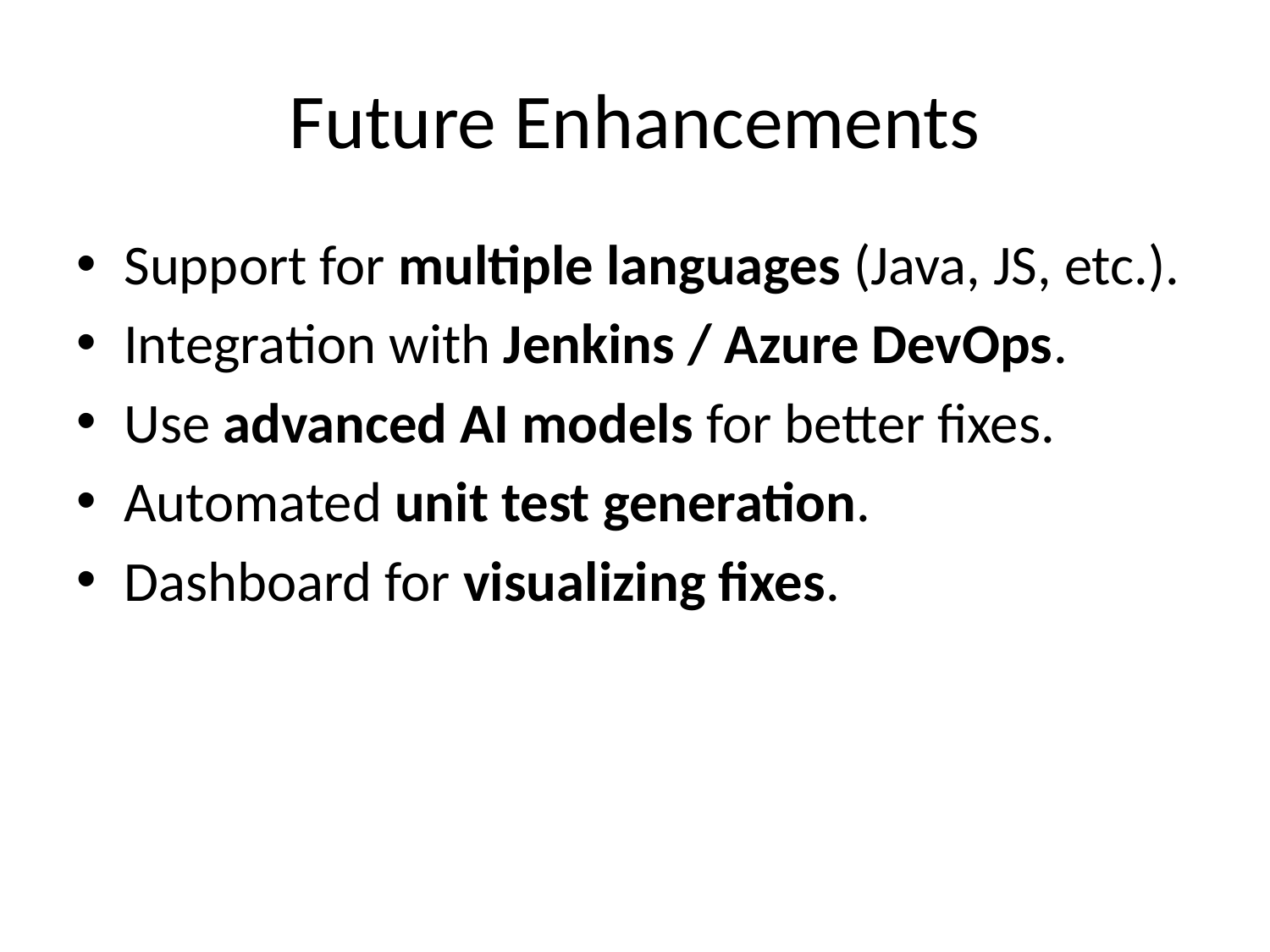

# Future Enhancements
Support for multiple languages (Java, JS, etc.).
Integration with Jenkins / Azure DevOps.
Use advanced AI models for better fixes.
Automated unit test generation.
Dashboard for visualizing fixes.